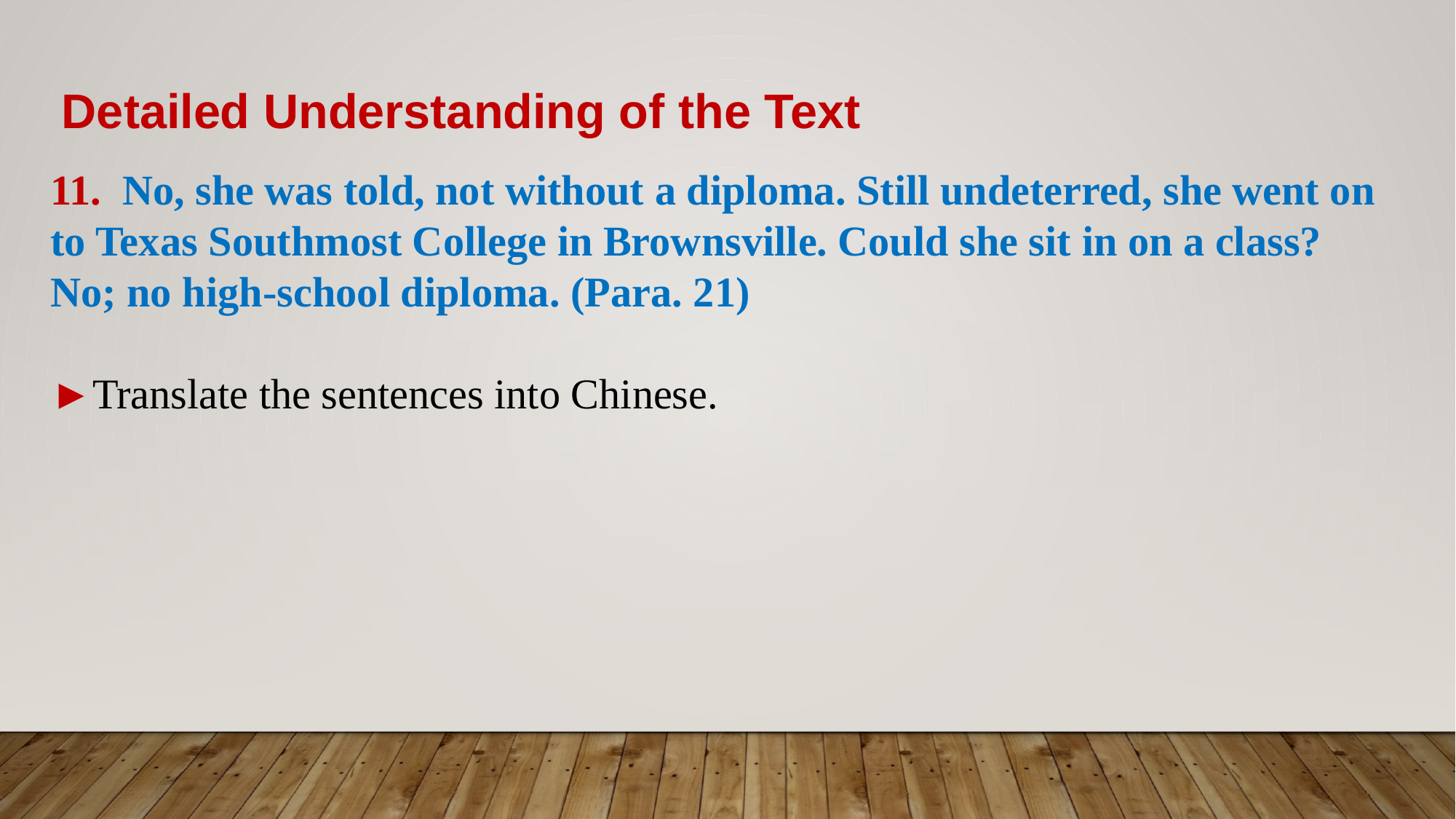

Detailed Understanding of the Text
11.  No, she was told, not without a diploma. Still undeterred, she went on to Texas Southmost College in Brownsville. Could she sit in on a class? No; no high-school diploma. (Para. 21)

►Translate the sentences into Chinese.